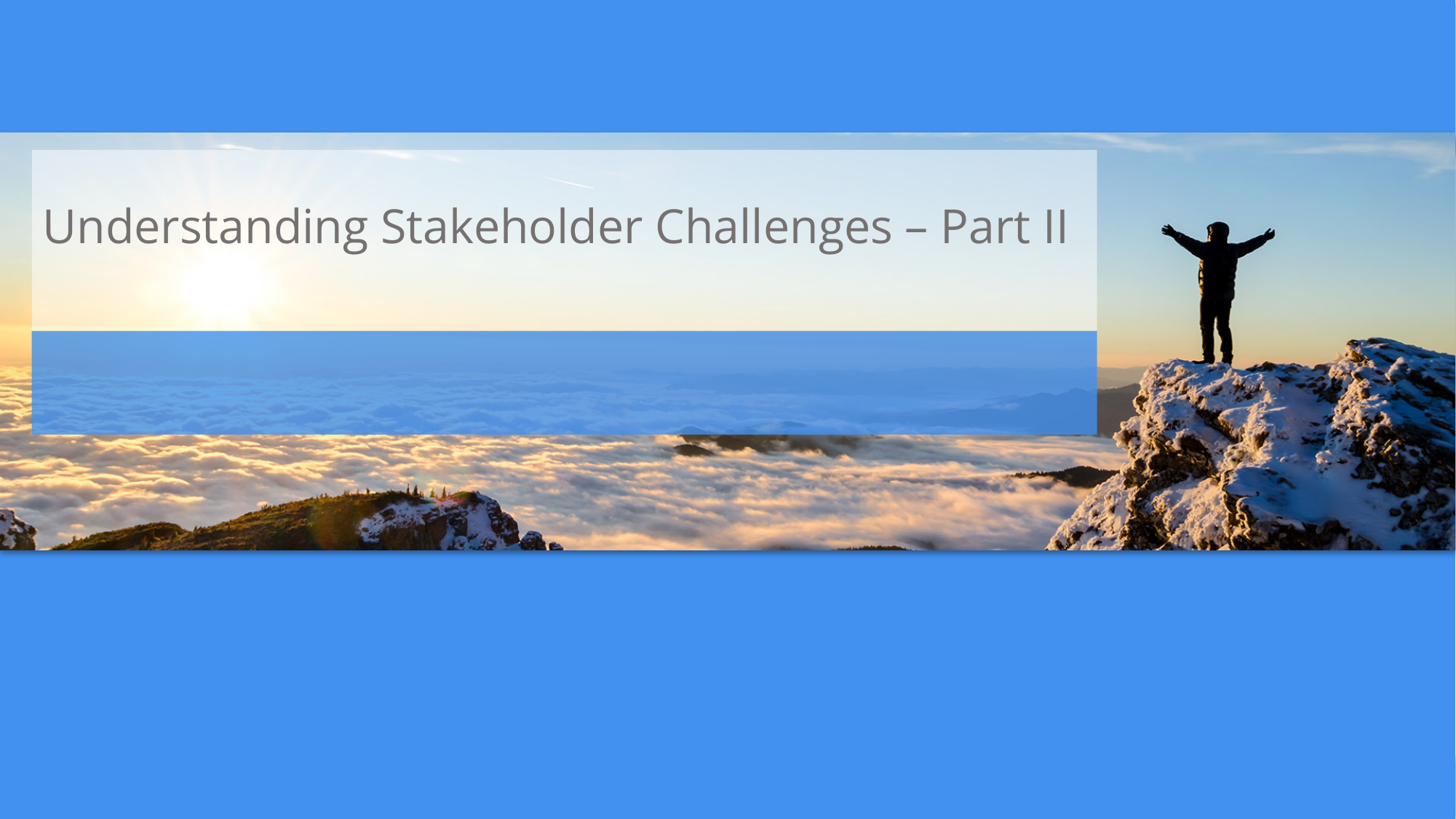

# Understanding Stakeholder Challenges – Part II